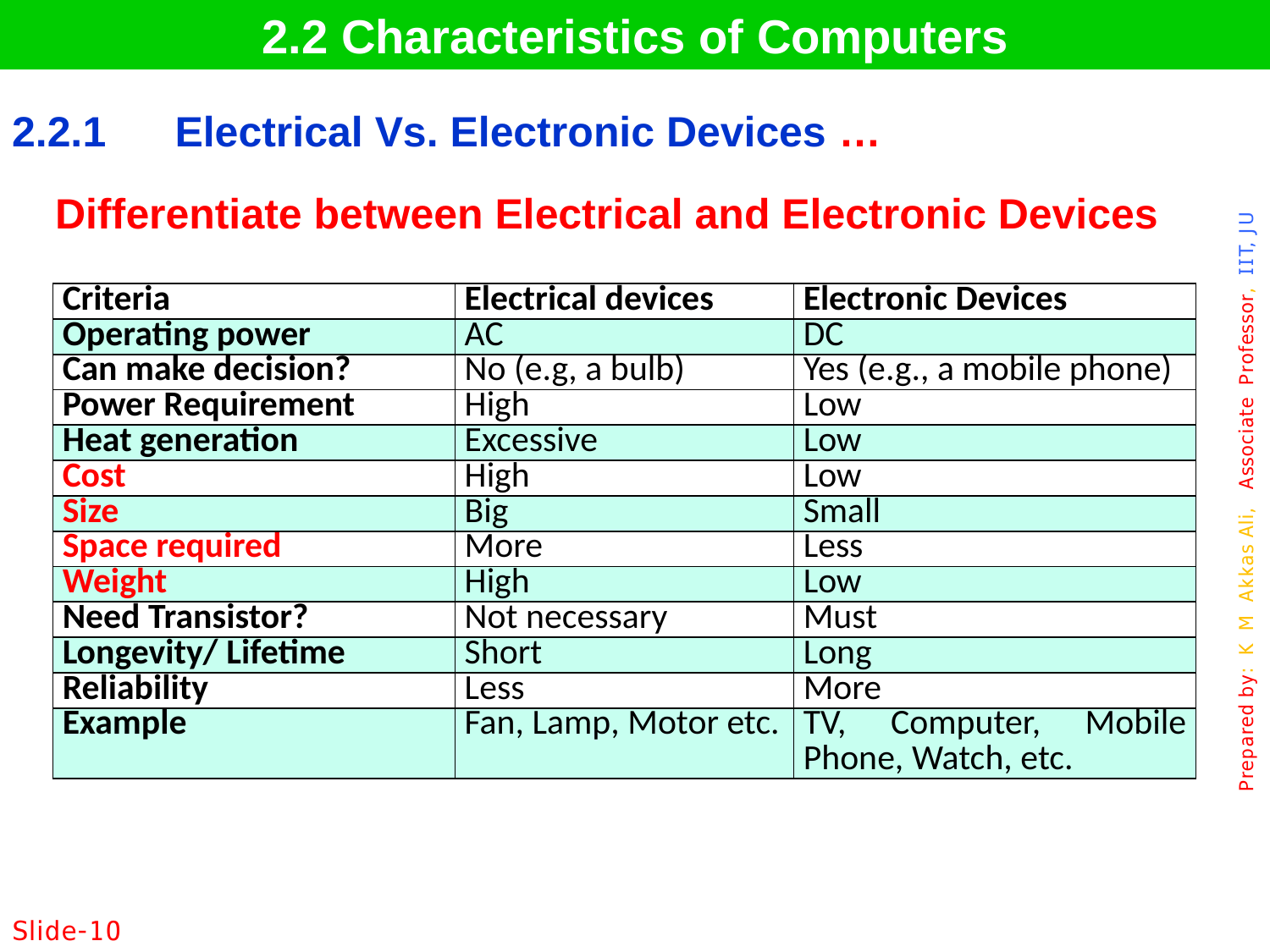

2.2 Characteristics of Computers
| 2.2.1 | Electrical Vs. Electronic Devices … |
| --- | --- |
Differentiate between Electrical and Electronic Devices
| Criteria | Electrical devices | Electronic Devices |
| --- | --- | --- |
| Operating power | AC | DC |
| Can make decision? | No (e.g, a bulb) | Yes (e.g., a mobile phone) |
| Power Requirement | High | Low |
| Heat generation | Excessive | Low |
| Cost | High | Low |
| Size | Big | Small |
| Space required | More | Less |
| Weight | High | Low |
| Need Transistor? | Not necessary | Must |
| Longevity/ Lifetime | Short | Long |
| Reliability | Less | More |
| Example | Fan, Lamp, Motor etc. | TV, Computer, Mobile Phone, Watch, etc. |
Slide-10